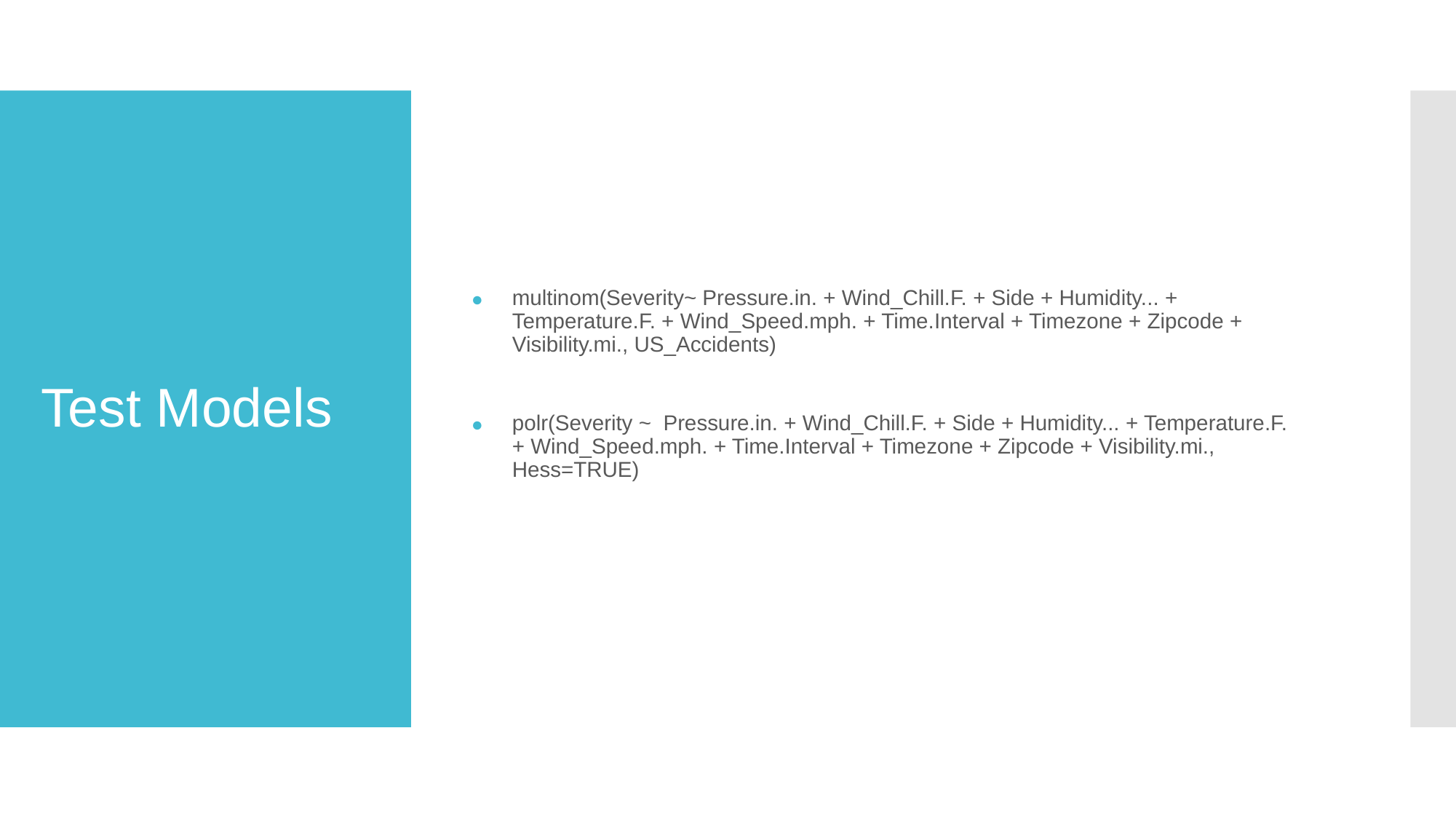

# Test Models
multinom(Severity~ Pressure.in. + Wind_Chill.F. + Side + Humidity... + Temperature.F. + Wind_Speed.mph. + Time.Interval + Timezone + Zipcode + Visibility.mi., US_Accidents)

polr(Severity ~  Pressure.in. + Wind_Chill.F. + Side + Humidity... + Temperature.F. + Wind_Speed.mph. + Time.Interval + Timezone + Zipcode + Visibility.mi., Hess=TRUE)